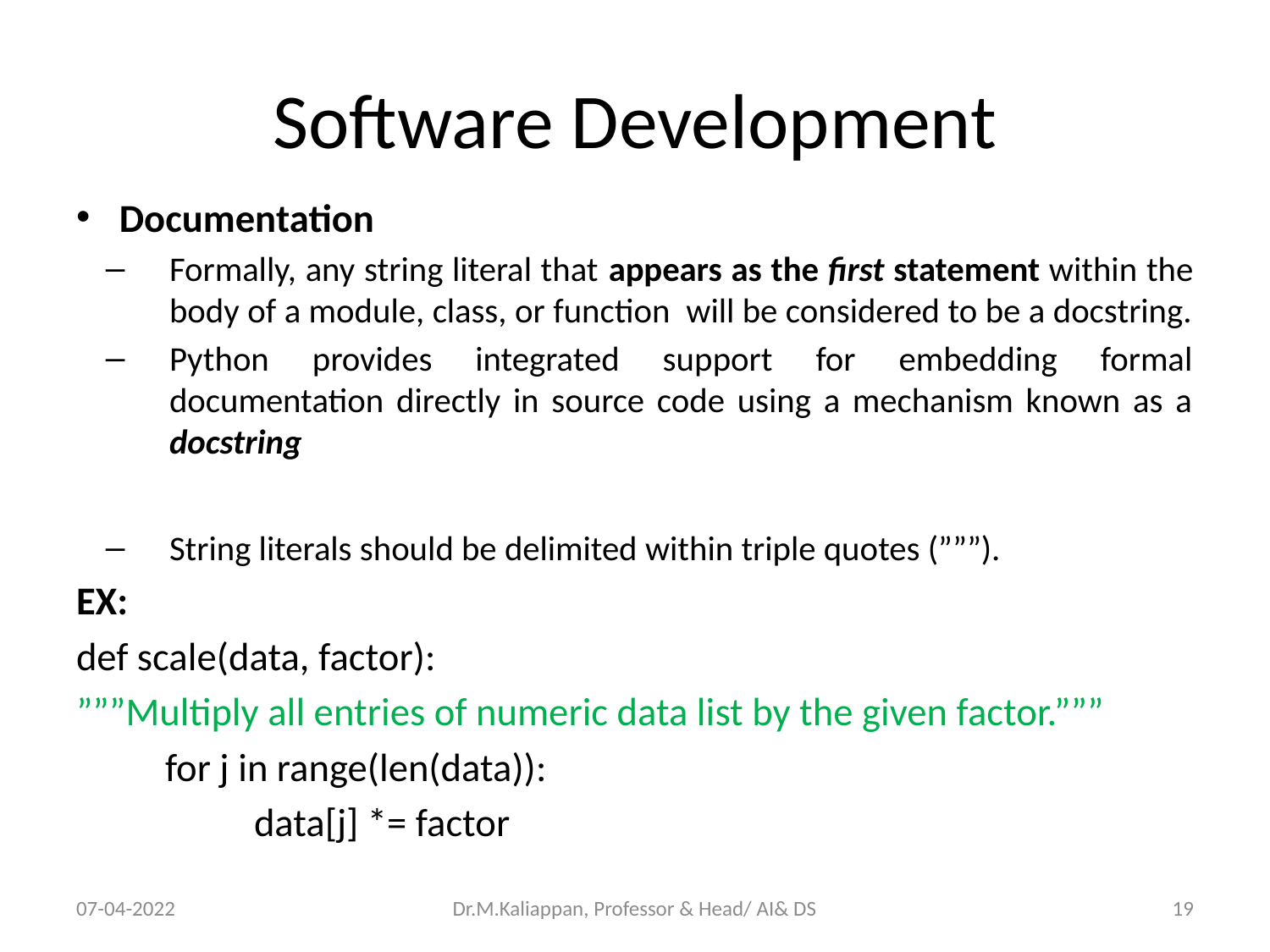

# Software Development
Documentation
Formally, any string literal that appears as the first statement within the body of a module, class, or function  will be considered to be a docstring.
Python provides integrated support for embedding formal documentation directly in source code using a mechanism known as a docstring

String literals should be delimited within triple quotes (”””).
EX:
def scale(data, factor):
”””Multiply all entries of numeric data list by the given factor.”””
	for j in range(len(data)):
		data[j] *= factor
07-04-2022
Dr.M.Kaliappan, Professor & Head/ AI& DS
19